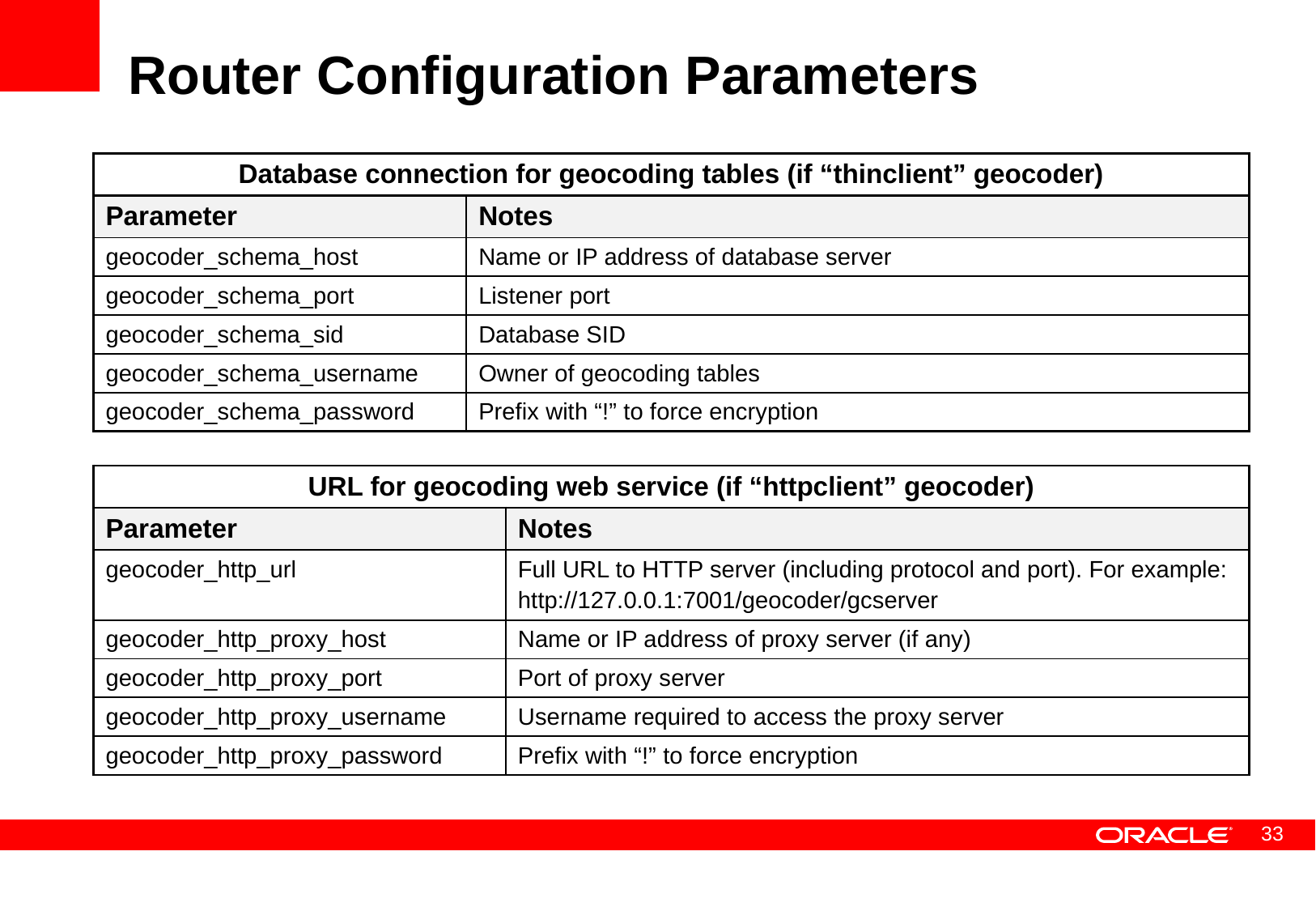

# Router Configuration Parameters
| Database connection for geocoding tables (if “thinclient” geocoder) |  |
| --- | --- |
| Parameter | Notes |
| geocoder\_schema\_host | Name or IP address of database server |
| geocoder\_schema\_port | Listener port |
| geocoder\_schema\_sid | Database SID |
| geocoder\_schema\_username | Owner of geocoding tables |
| geocoder\_schema\_password | Prefix with “!” to force encryption |
| URL for geocoding web service (if “httpclient” geocoder) |  |
| --- | --- |
| Parameter | Notes |
| geocoder\_http\_url | Full URL to HTTP server (including protocol and port). For example: http://127.0.0.1:7001/geocoder/gcserver |
| geocoder\_http\_proxy\_host | Name or IP address of proxy server (if any) |
| geocoder\_http\_proxy\_port | Port of proxy server |
| geocoder\_http\_proxy\_username | Username required to access the proxy server |
| geocoder\_http\_proxy\_password | Prefix with “!” to force encryption |